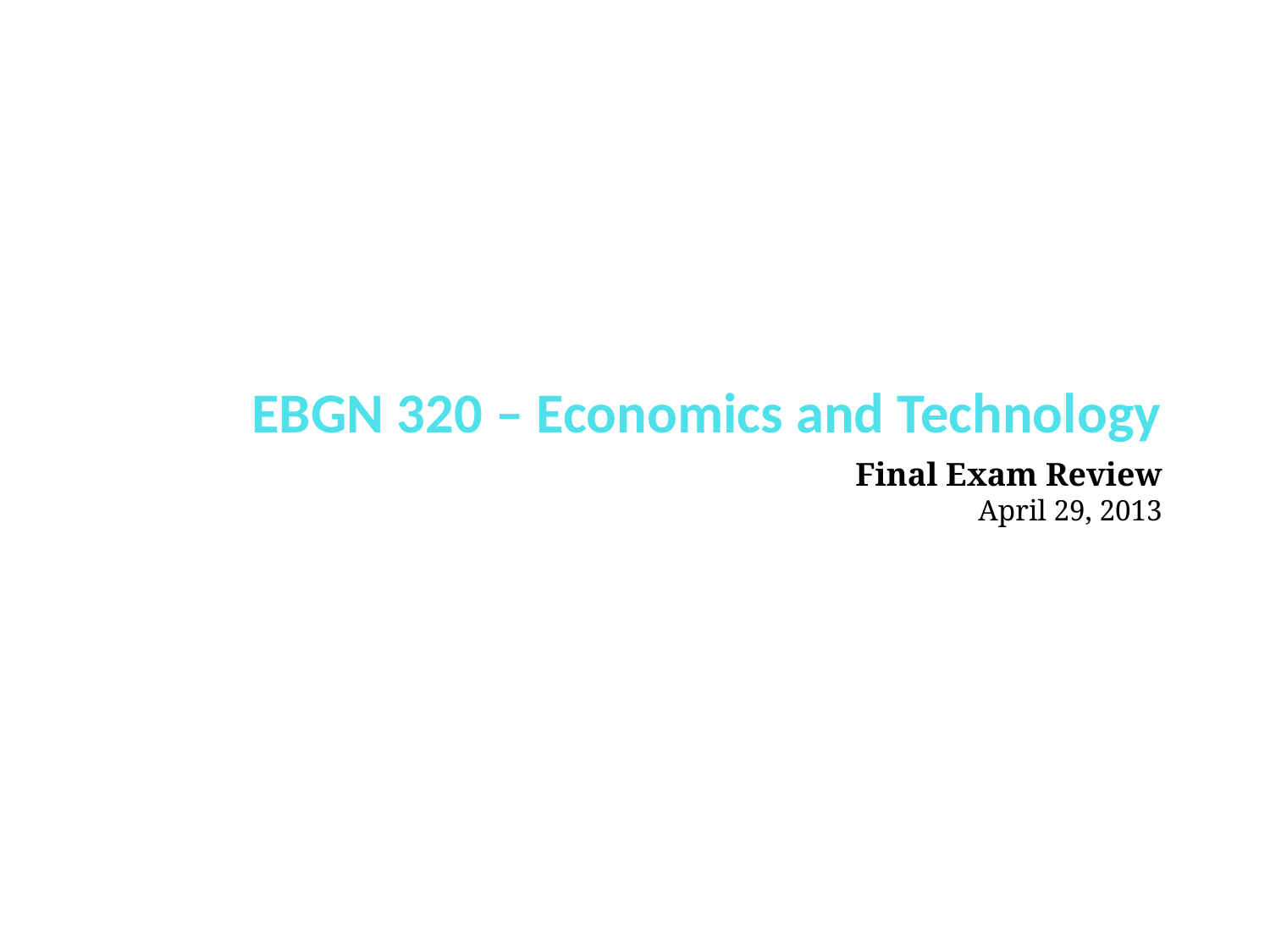

EBGN 320 – Economics and Technology
Final Exam Review
April 29, 2013